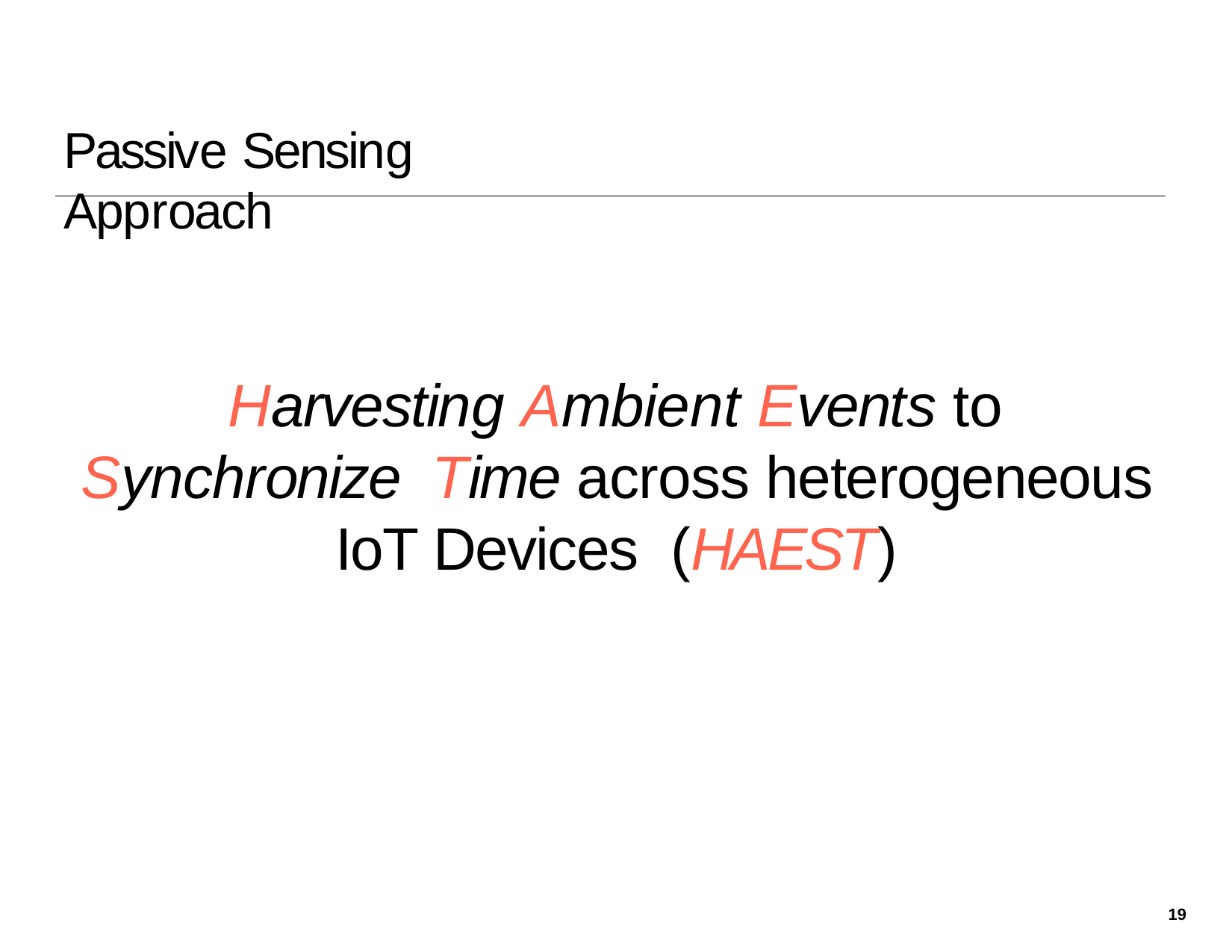

Passive Sensing Approach
Harvesting Ambient Events to Synchronize  Time across heterogeneous IoT Devices  (HAEST)
19